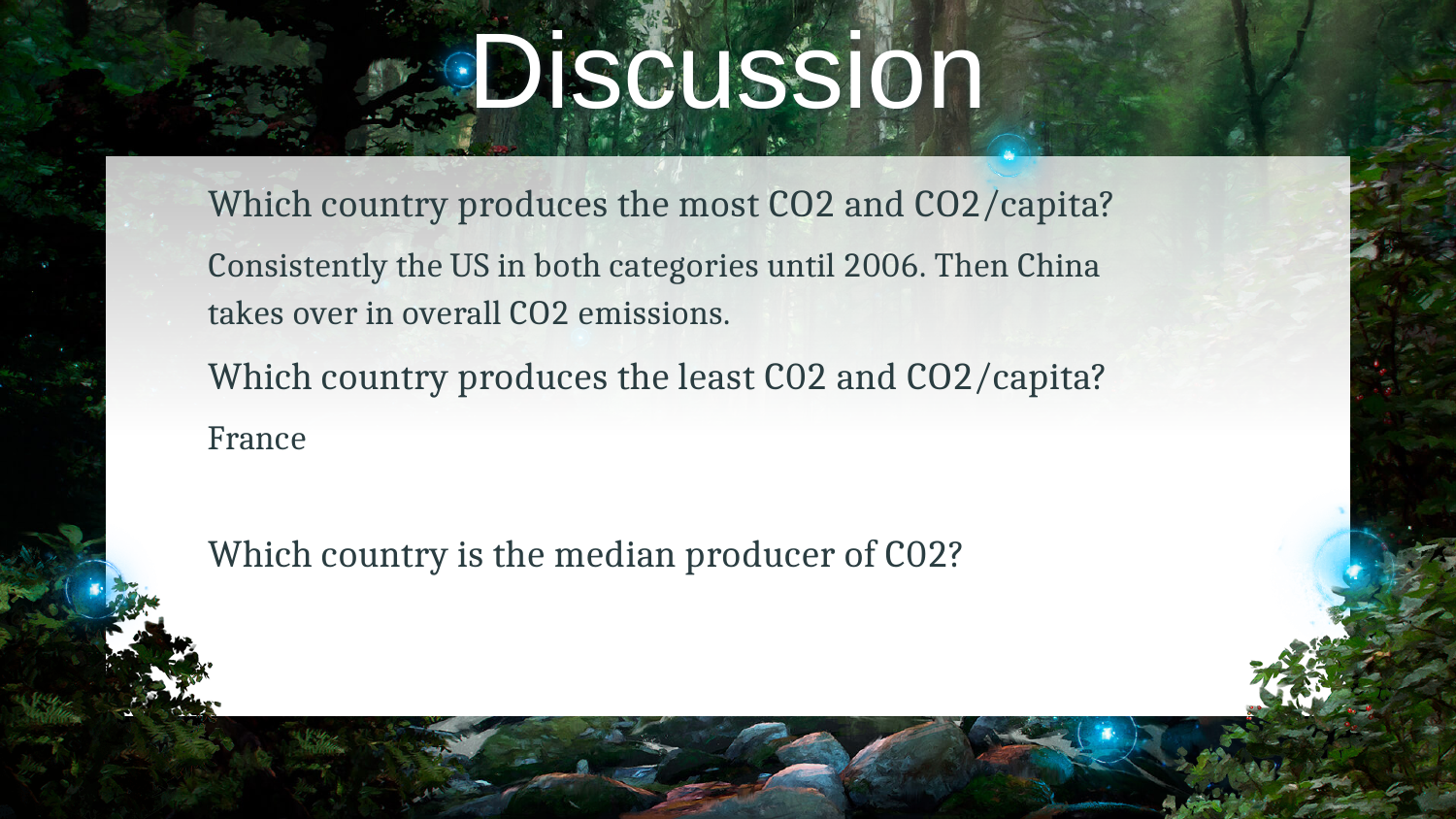

# Discussion
Which country produces the most CO2 and CO2/capita?
Consistently the US in both categories until 2006. Then China takes over in overall CO2 emissions.
Which country produces the least C02 and CO2/capita?
France

Which country is the median producer of C02?